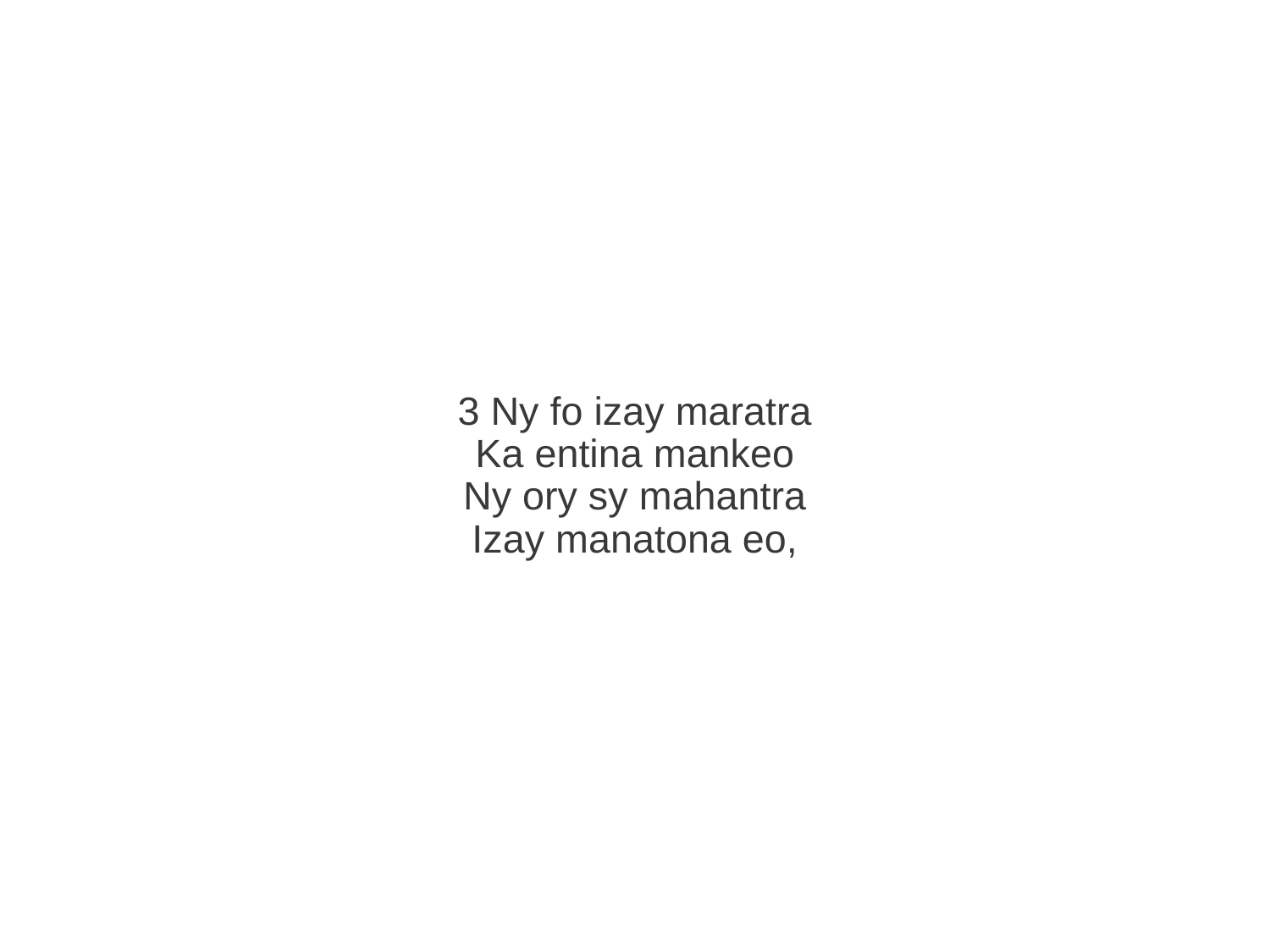

3 Ny fo izay maratra
Ka entina mankeo
Ny ory sy mahantra
Izay manatona eo,